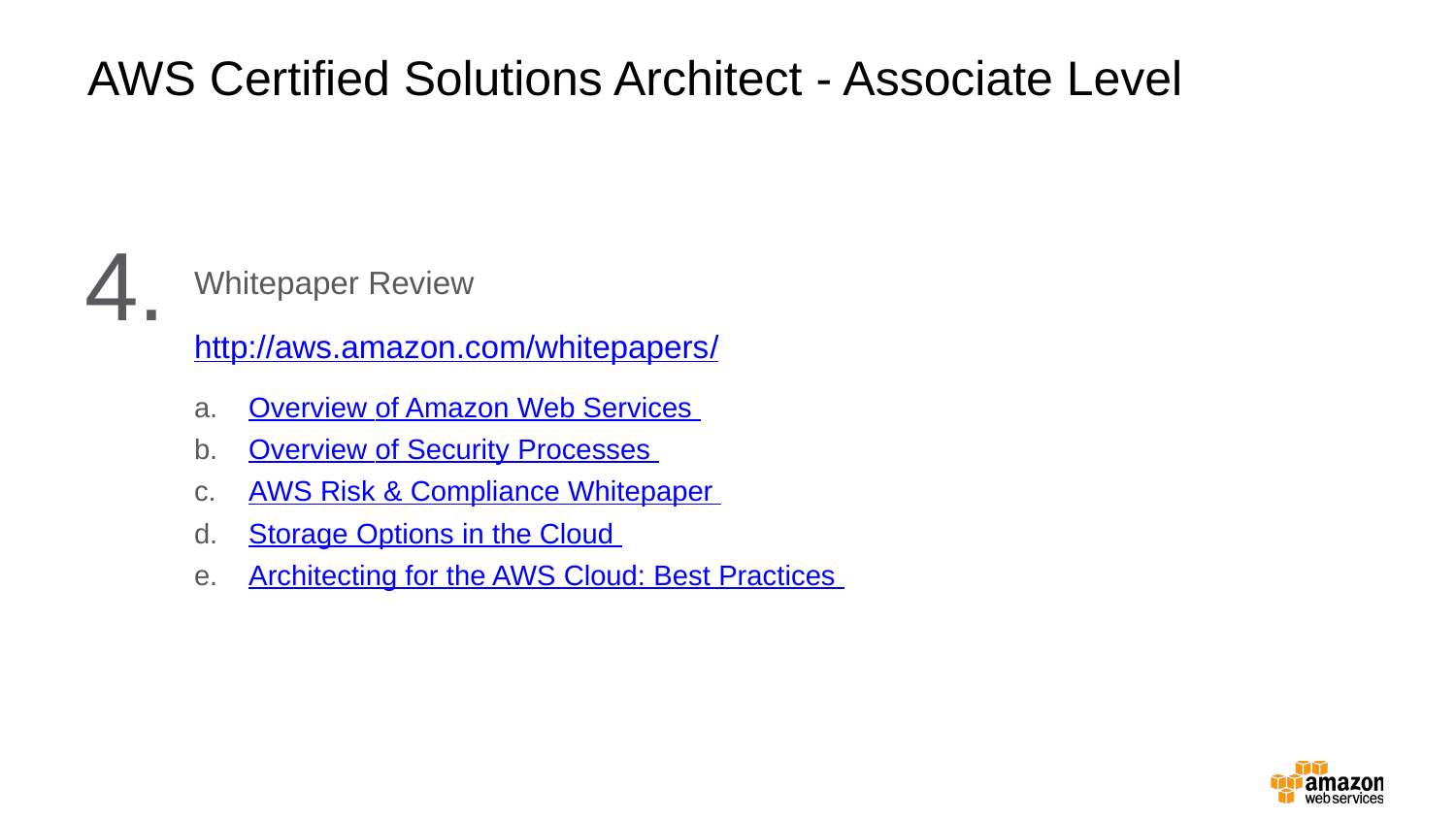

AWS Certified Solutions Architect - Associate Level
4.
Whitepaper Review
http://aws.amazon.com/whitepapers/
Overview of Amazon Web Services
Overview of Security Processes
AWS Risk & Compliance Whitepaper
Storage Options in the Cloud
Architecting for the AWS Cloud: Best Practices